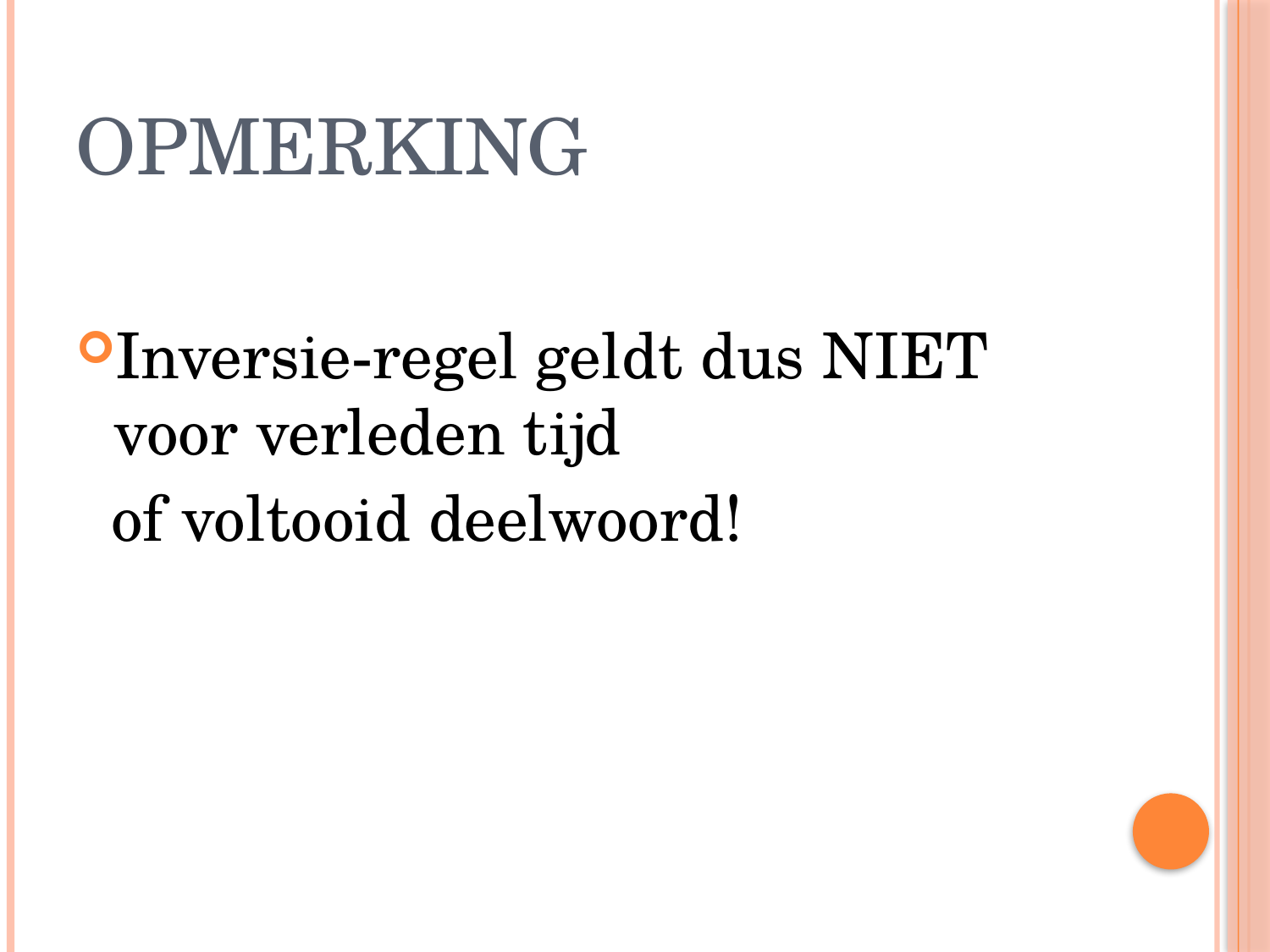

# Opmerking

Inversie-regel geldt dus NIET voor verleden tijd
  of voltooid deelwoord!